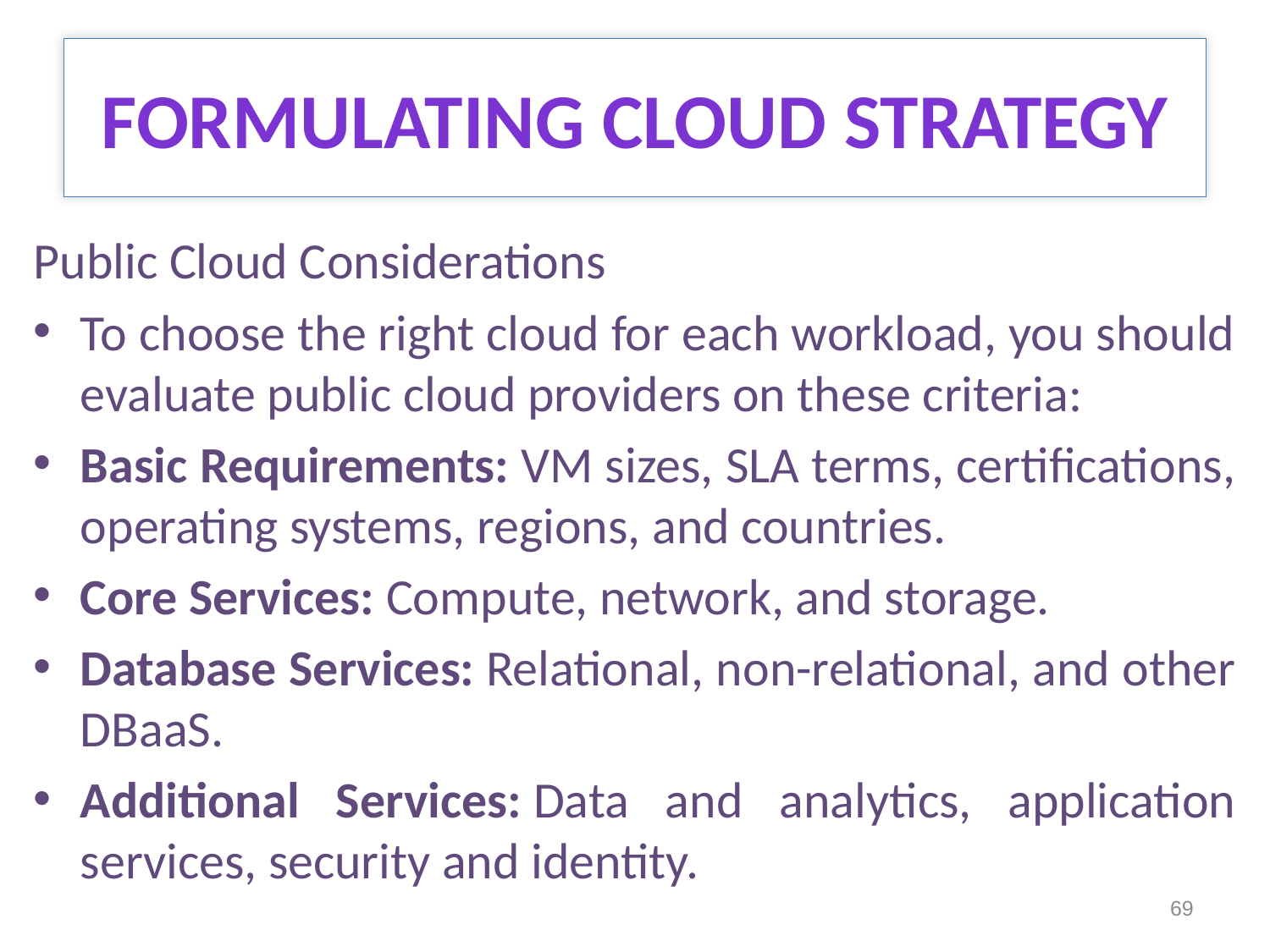

# FORMULATING CLOUD STRATEGY
Public Cloud Considerations
To choose the right cloud for each workload, you should evaluate public cloud providers on these criteria:
Basic Requirements: VM sizes, SLA terms, certifications, operating systems, regions, and countries.
Core Services: Compute, network, and storage.
Database Services: Relational, non-relational, and other DBaaS.
Additional Services: Data and analytics, application services, security and identity.

69